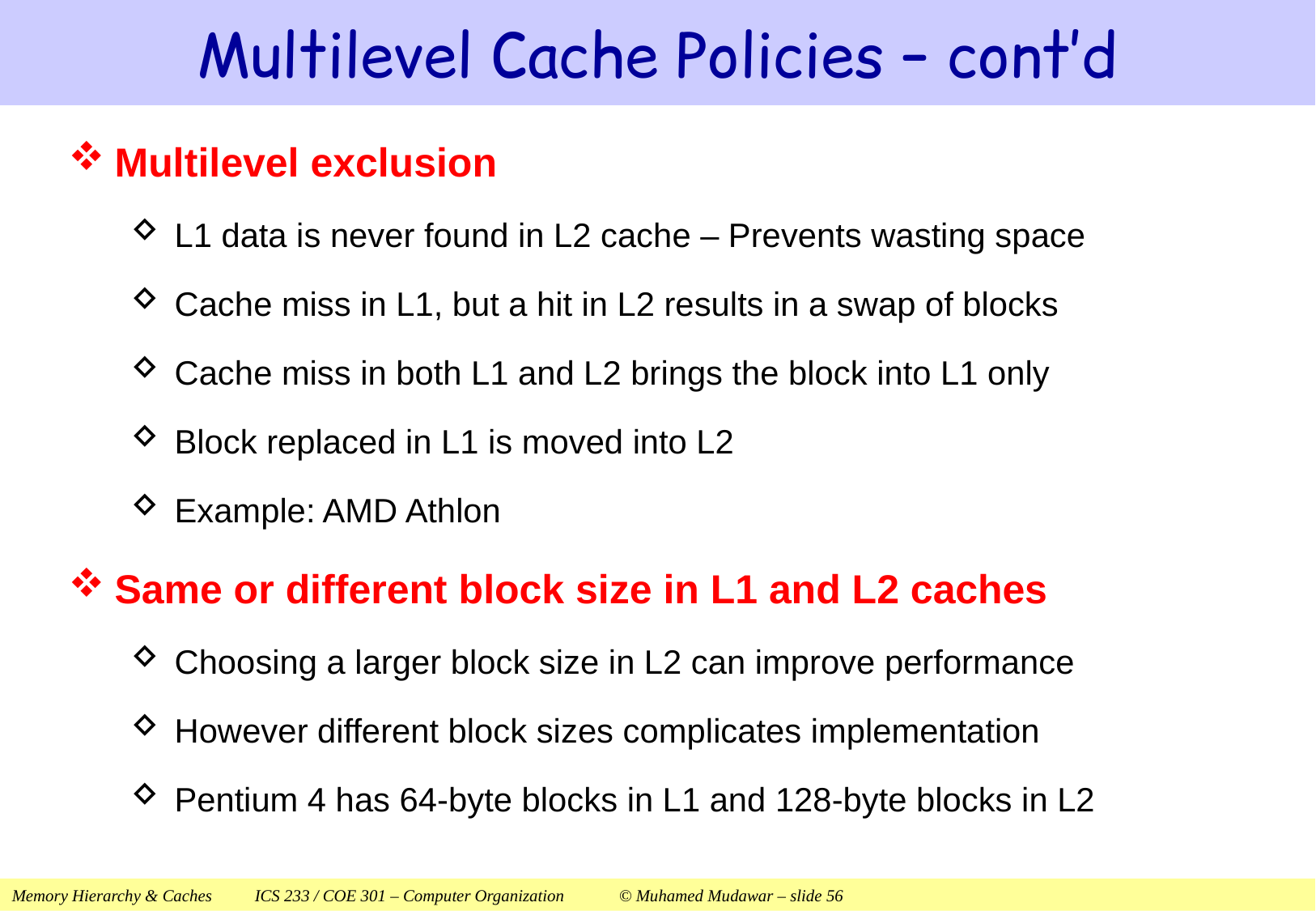

# Multilevel Cache Policies – cont’d
Multilevel exclusion
L1 data is never found in L2 cache – Prevents wasting space
Cache miss in L1, but a hit in L2 results in a swap of blocks
Cache miss in both L1 and L2 brings the block into L1 only
Block replaced in L1 is moved into L2
Example: AMD Athlon
Same or different block size in L1 and L2 caches
Choosing a larger block size in L2 can improve performance
However different block sizes complicates implementation
Pentium 4 has 64-byte blocks in L1 and 128-byte blocks in L2